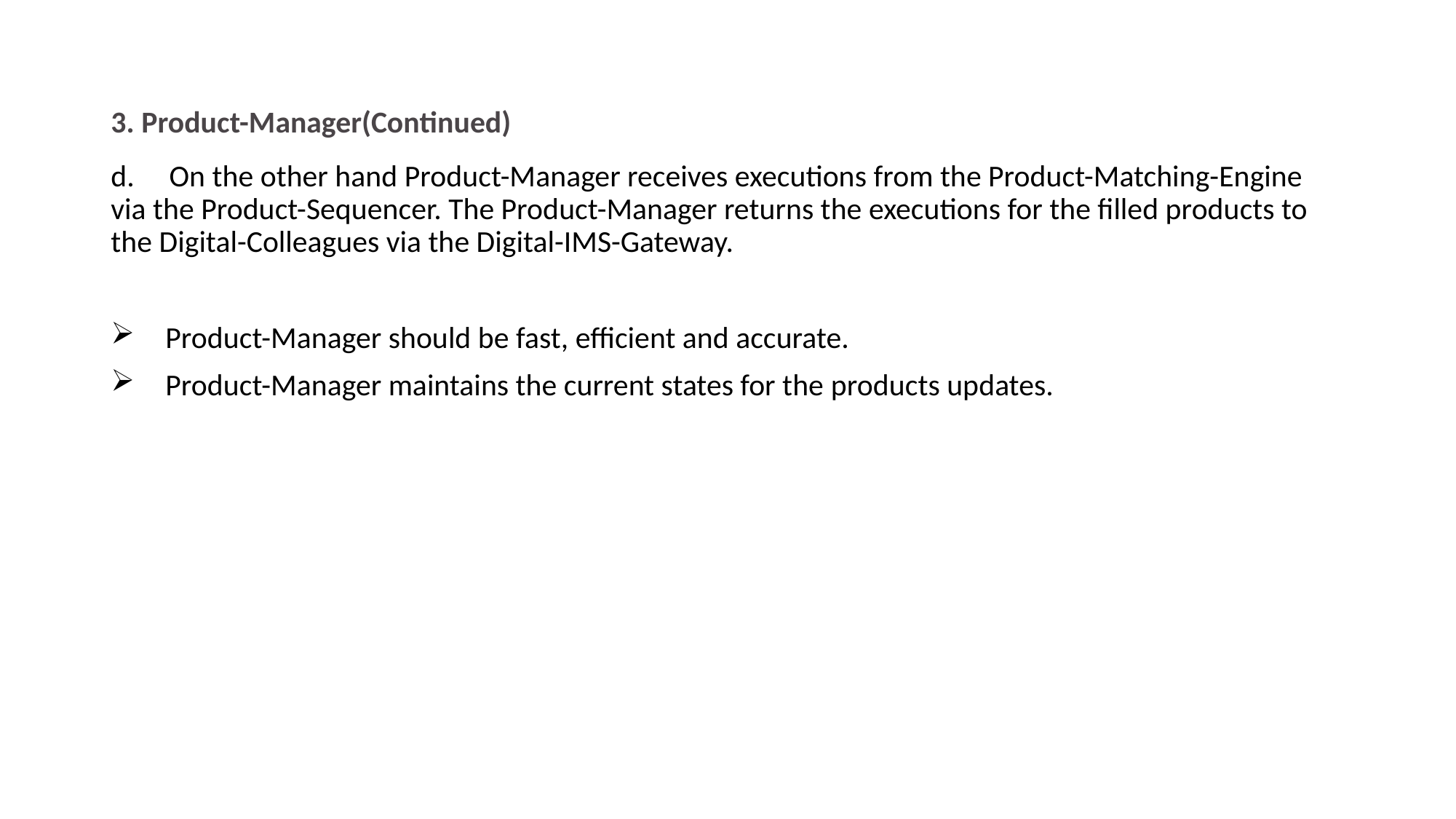

# 3. Product-Manager(Continued)
d.     On the other hand Product-Manager receives executions from the Product-Matching-Engine via the Product-Sequencer. The Product-Manager returns the executions for the filled products to the Digital-Colleagues via the Digital-IMS-Gateway.

Product-Manager should be fast, efficient and accurate.
Product-Manager maintains the current states for the products updates.